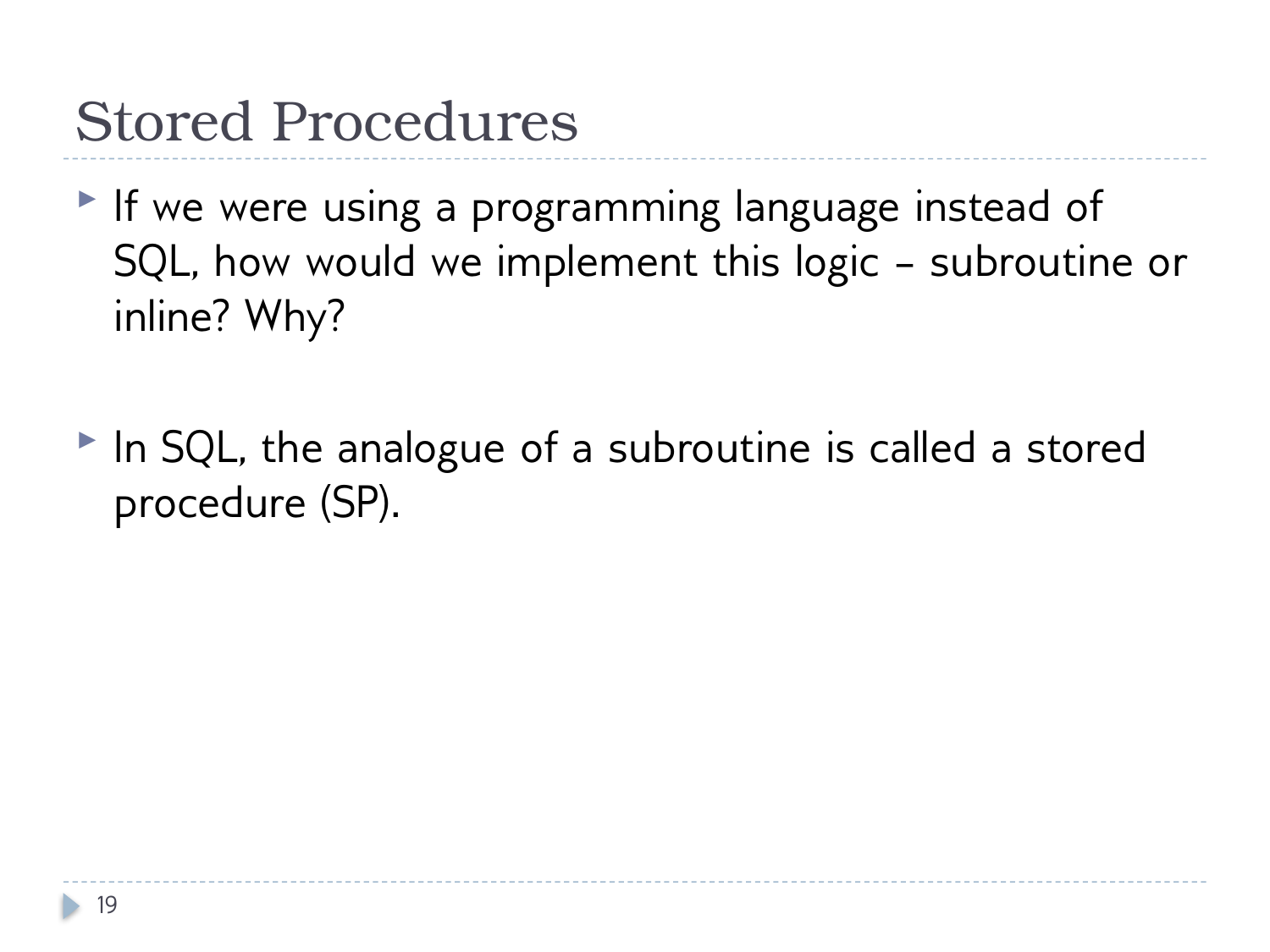

# Stored Procedures
If we were using a programming language instead of SQL, how would we implement this logic – subroutine or inline? Why?

In SQL, the analogue of a subroutine is called a stored procedure (SP).
19